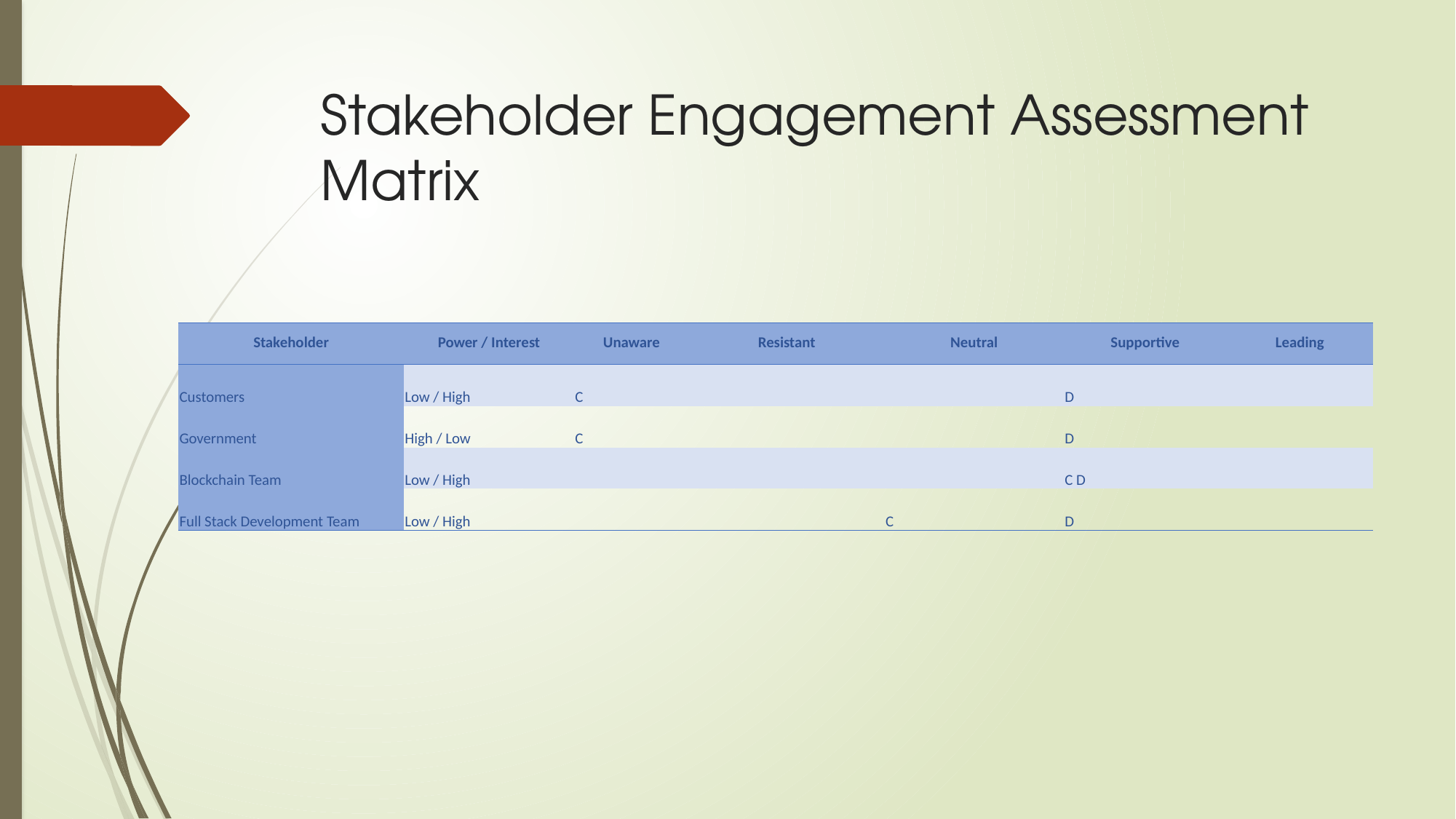

# Stakeholder Engagement Assessment Matrix
| Stakeholder | Power / Interest | Unaware | Resistant | Neutral | Supportive | Leading |
| --- | --- | --- | --- | --- | --- | --- |
| Customers | Low / High | C |  |  | D |  |
| Government | High / Low | C |  |  | D |  |
| Blockchain Team | Low / High |  |  |  | C D |  |
| Full Stack Development Team | Low / High |  |  | C | D |  |